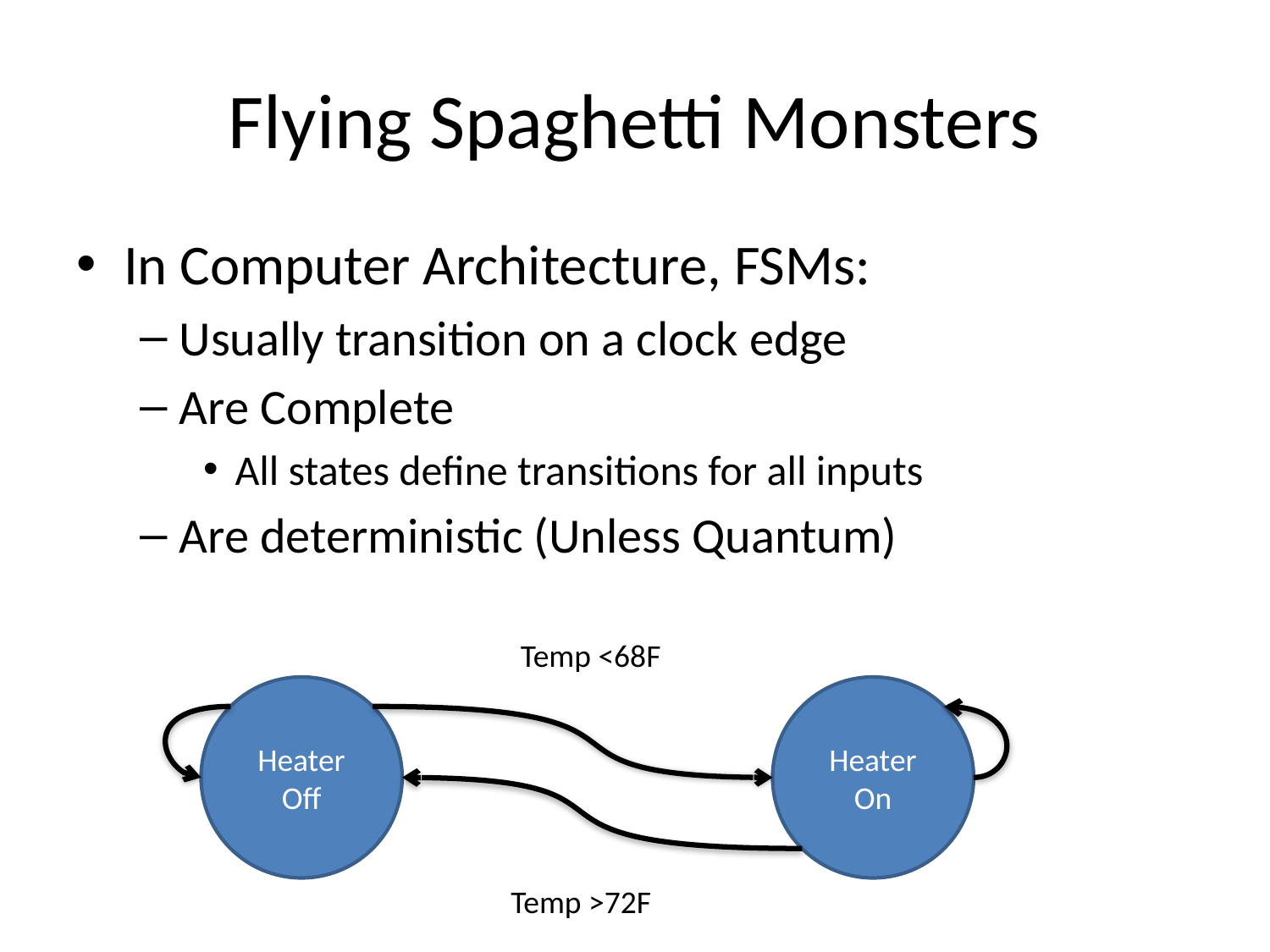

# Flying Spaghetti Monsters
In Computer Architecture, FSMs:
Usually transition on a clock edge
Are Complete
All states define transitions for all inputs
Are deterministic (Unless Quantum)

Temp <68F
Heater Off
Heater On
Temp >72F